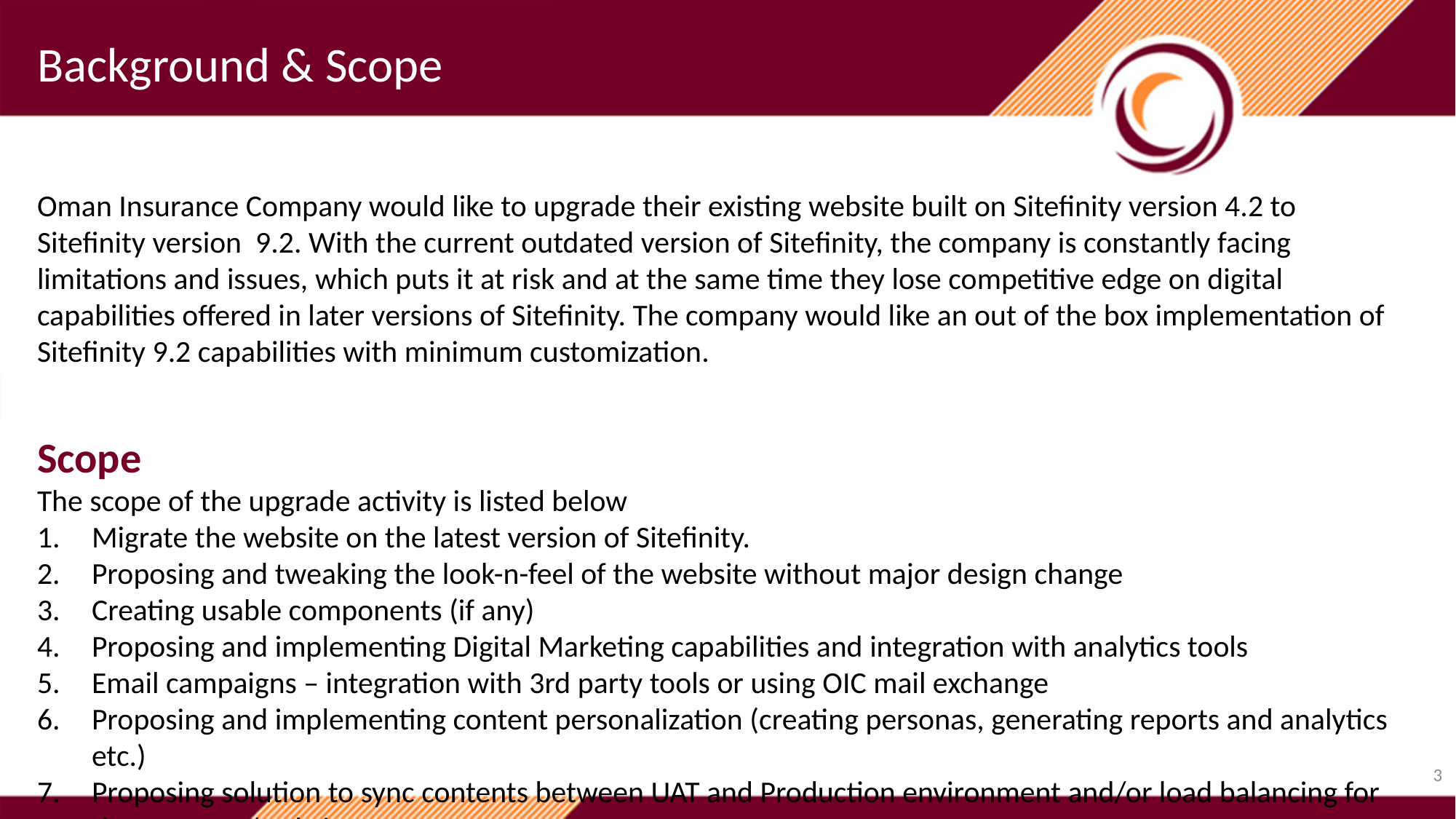

Background & Scope
Oman Insurance Company would like to upgrade their existing website built on Sitefinity version 4.2 to Sitefinity version  9.2. With the current outdated version of Sitefinity, the company is constantly facing limitations and issues, which puts it at risk and at the same time they lose competitive edge on digital capabilities offered in later versions of Sitefinity. The company would like an out of the box implementation of Sitefinity 9.2 capabilities with minimum customization.

Scope
The scope of the upgrade activity is listed below
Migrate the website on the latest version of Sitefinity.
Proposing and tweaking the look-n-feel of the website without major design change
Creating usable components (if any)
Proposing and implementing Digital Marketing capabilities and integration with analytics tools
Email campaigns – integration with 3rd party tools or using OIC mail exchange
Proposing and implementing content personalization (creating personas, generating reports and analytics etc.)
Proposing solution to sync contents between UAT and Production environment and/or load balancing for the contents/website
Responsiveness of the website should not be lost/compromised during the migration process
Implementing and managing push notifications for the web.
Implementing Newsletter capabilities and subscription
Website will continue to be multilingual (English and Arabic)
Social media integration Like Facebook, Twitter, Linked-In, Instagram etc.
3